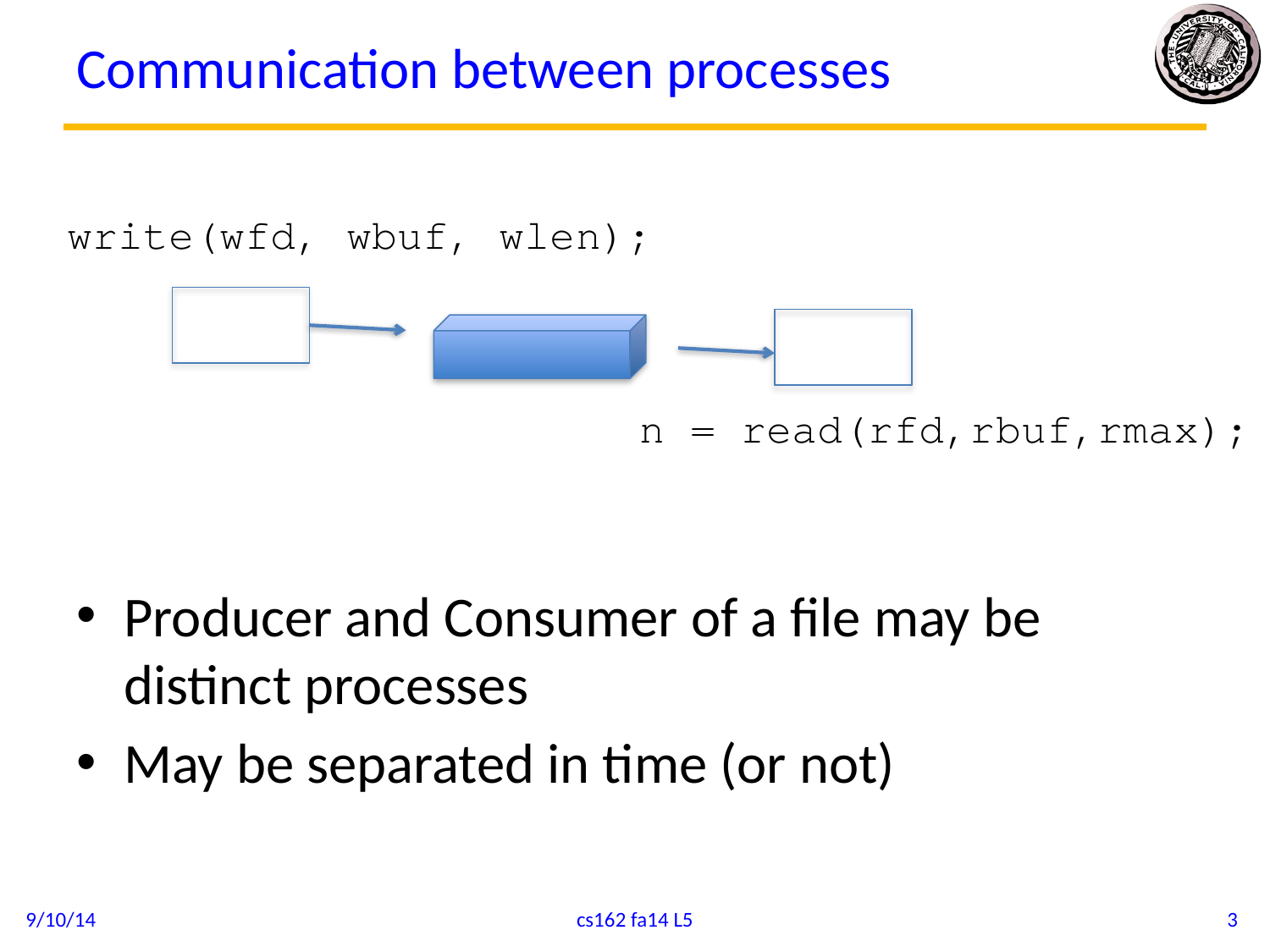

# Communication between processes
write(wfd, wbuf, wlen);

n = read(rfd,rbuf,rmax);
Producer and Consumer of a file may be distinct processes
May be separated in time (or not)

9/10/14
cs162 fa14 L5
3